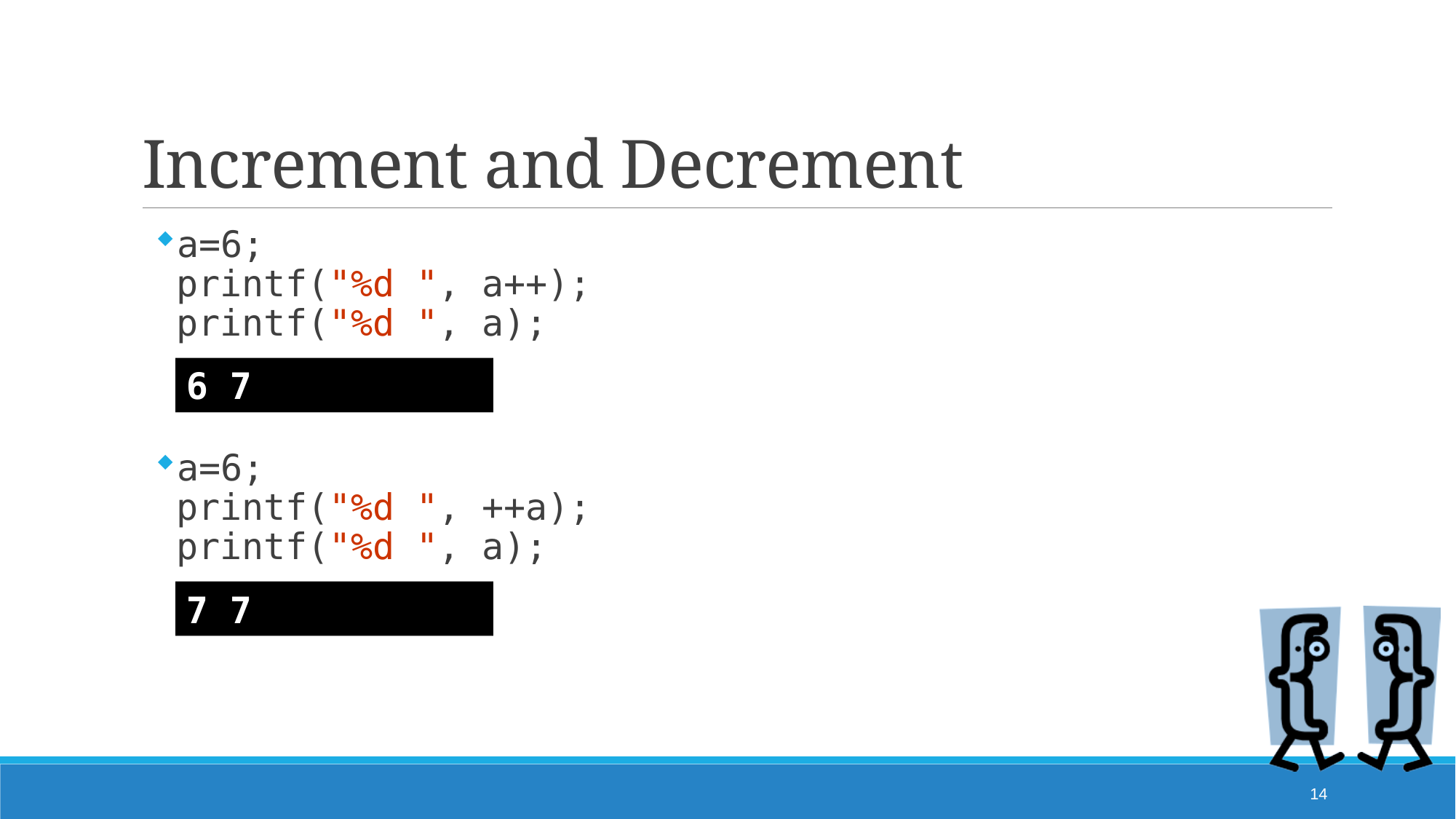

# Increment and Decrement
a=6;
printf("%d ", a++);
printf("%d ", a);

a=6;
printf("%d ", ++a);
printf("%d ", a);

6 7
7 7
14